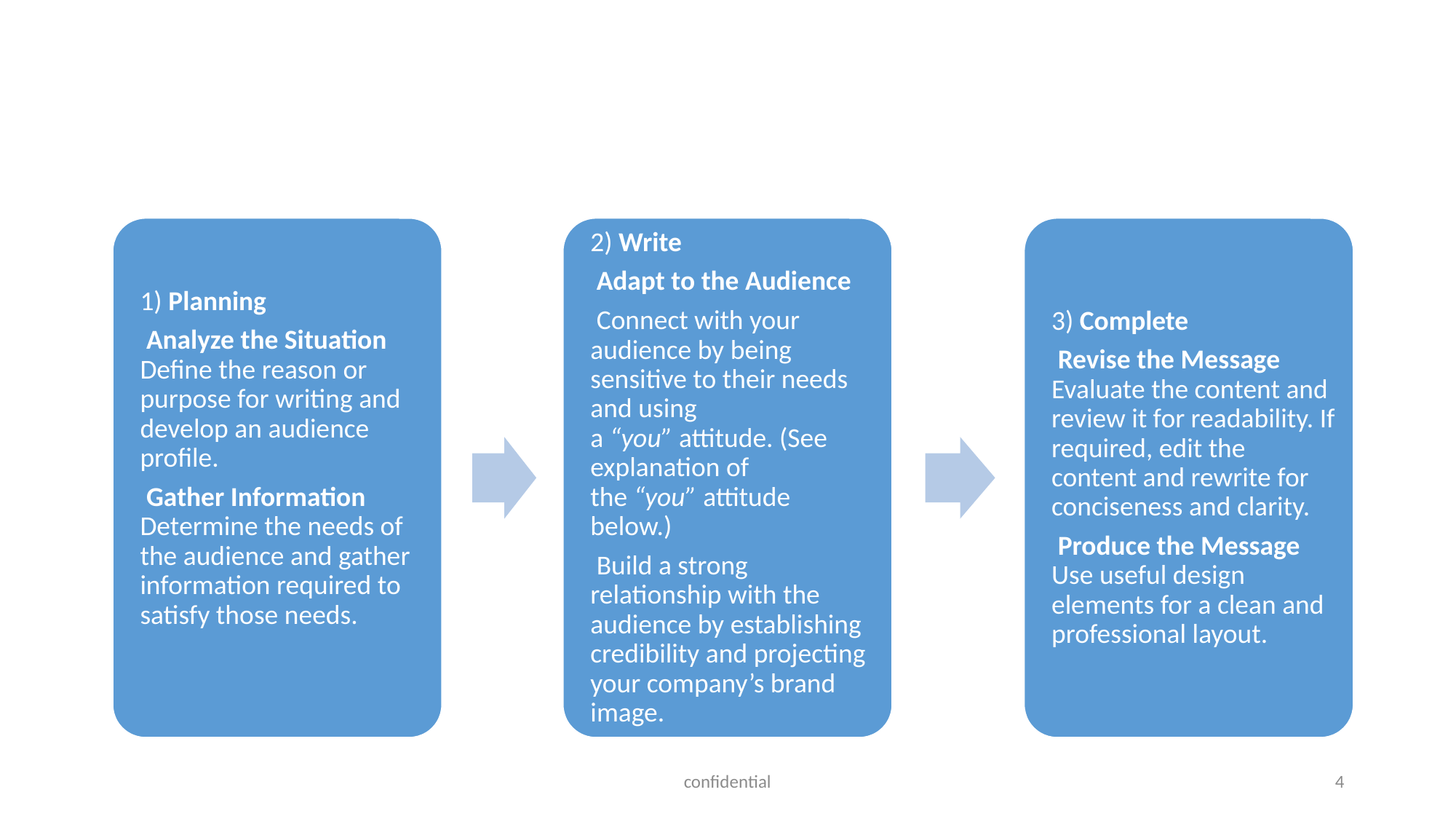

#
1) Planning
 Analyze the Situation
Define the reason or purpose for writing and develop an audience profile.
 Gather Information
Determine the needs of the audience and gather information required to satisfy those needs.

2) Write
 Adapt to the Audience
 Connect with your audience by being sensitive to their needs and using a “you” attitude. (See explanation of the “you” attitude below.)
 Build a strong relationship with the audience by establishing credibility and projecting your company’s brand image.

3) Complete
 Revise the Message
Evaluate the content and review it for readability. If required, edit the content and rewrite for conciseness and clarity.
 Produce the Message
Use useful design elements for a clean and professional layout.
confidential
4